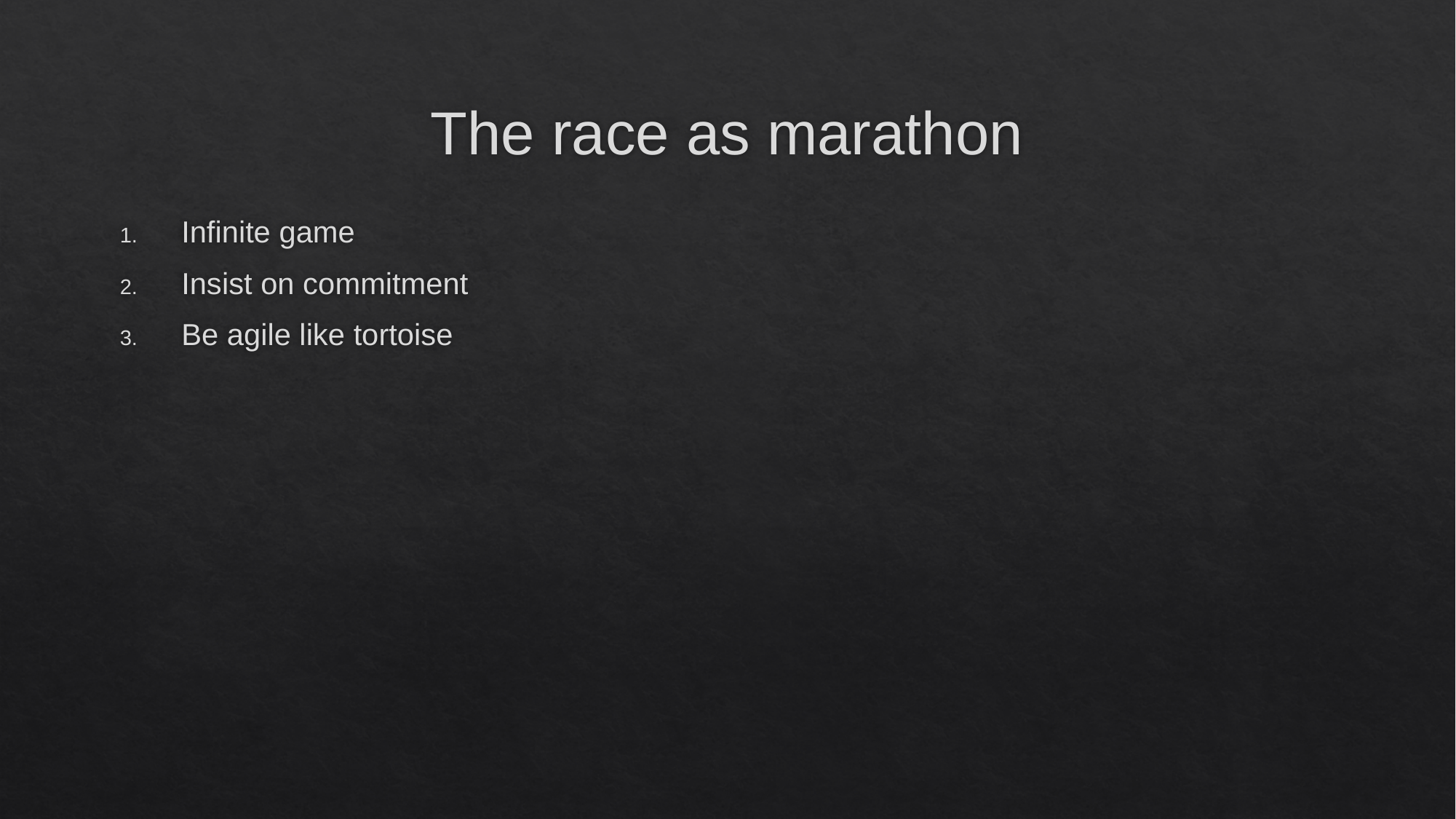

# The race as marathon
Infinite game
Insist on commitment
Be agile like tortoise